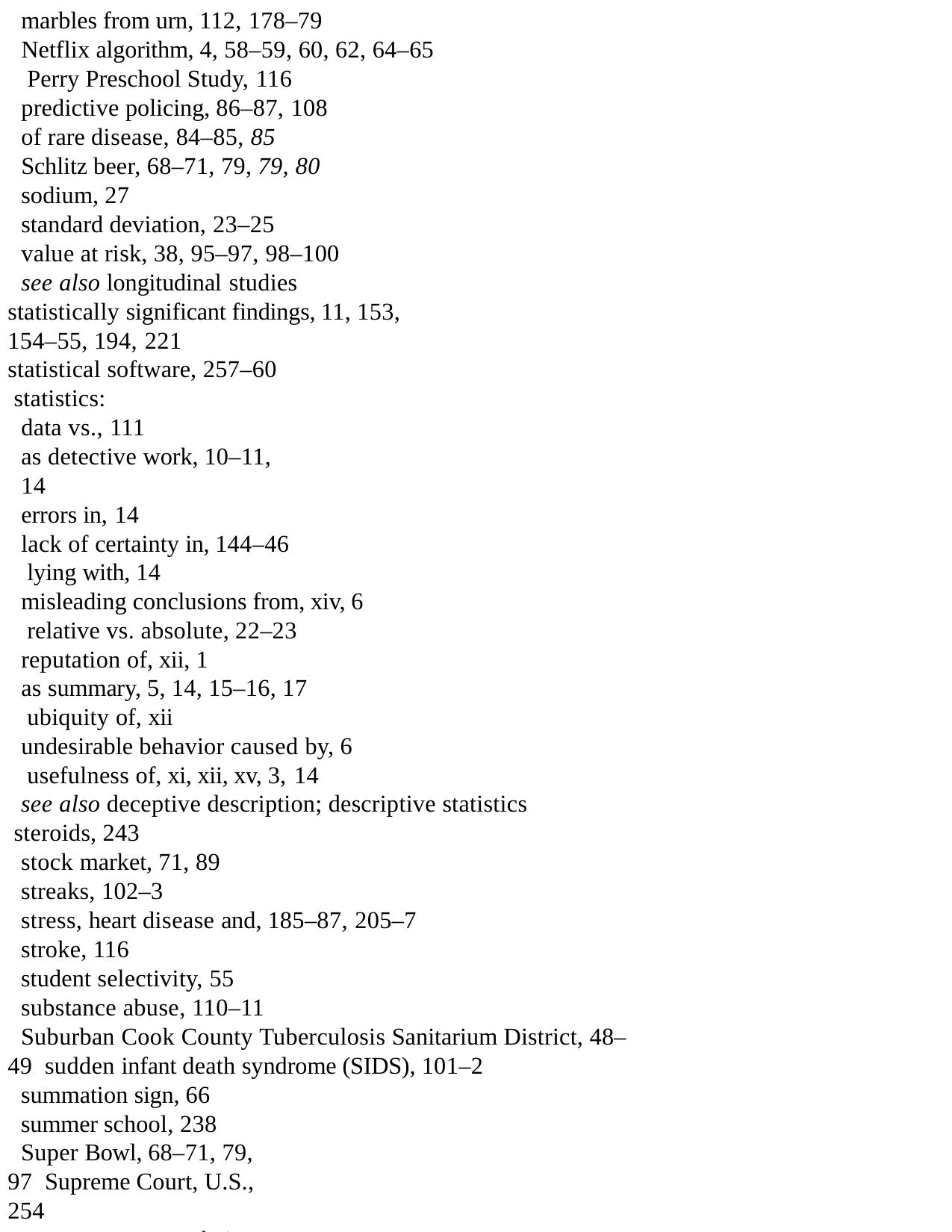

marbles from urn, 112, 178–79
Netflix algorithm, 4, 58–59, 60, 62, 64–65  Perry Preschool Study, 116
predictive policing, 86–87, 108
of rare disease, 84–85, 85
Schlitz beer, 68–71, 79, 79, 80
sodium, 27
standard deviation, 23–25
value at risk, 38, 95–97, 98–100
see also longitudinal studies
statistically significant findings, 11, 153, 154–55, 194, 221
statistical software, 257–60  statistics:
data vs., 111
as detective work, 10–11, 14
errors in, 14
lack of certainty in, 144–46  lying with, 14
misleading conclusions from, xiv, 6  relative vs. absolute, 22–23  reputation of, xii, 1
as summary, 5, 14, 15–16, 17  ubiquity of, xii
undesirable behavior caused by, 6  usefulness of, xi, xii, xv, 3, 14
see also deceptive description; descriptive statistics  steroids, 243
stock market, 71, 89
streaks, 102–3
stress, heart disease and, 185–87, 205–7
stroke, 116
student selectivity, 55
substance abuse, 110–11
Suburban Cook County Tuberculosis Sanitarium District, 48–49  sudden infant death syndrome (SIDS), 101–2
summation sign, 66
summer school, 238
Super Bowl, 68–71, 79, 97  Supreme Court, U.S., 254
surgery, prayer and, 4, 13, 229–30, 231
Surowiecki, James, 241